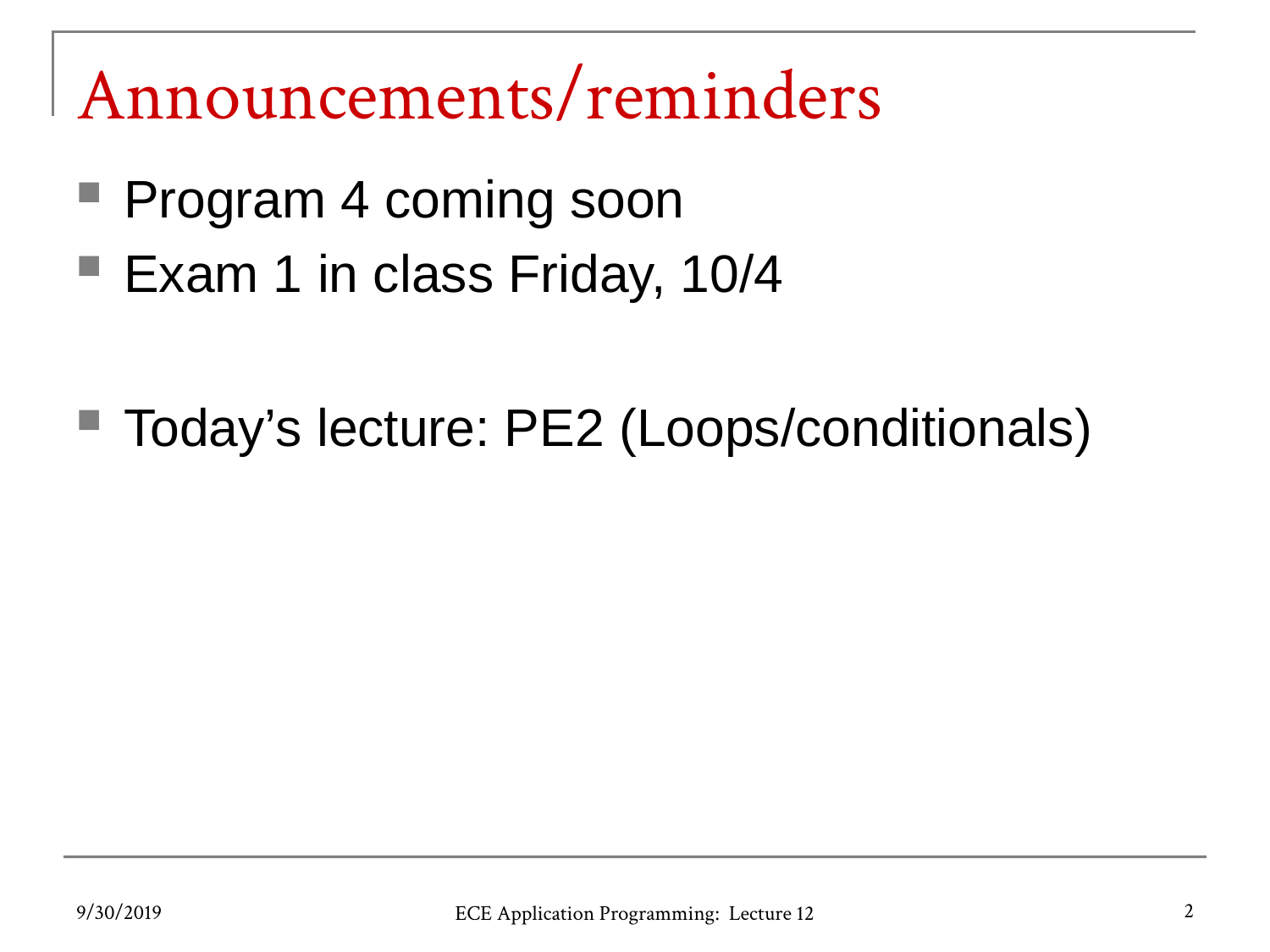

# Announcements/reminders
Program 4 coming soon
Exam 1 in class Friday, 10/4

Today’s lecture: PE2 (Loops/conditionals)
9/30/2019
2
ECE Application Programming:  Lecture 12